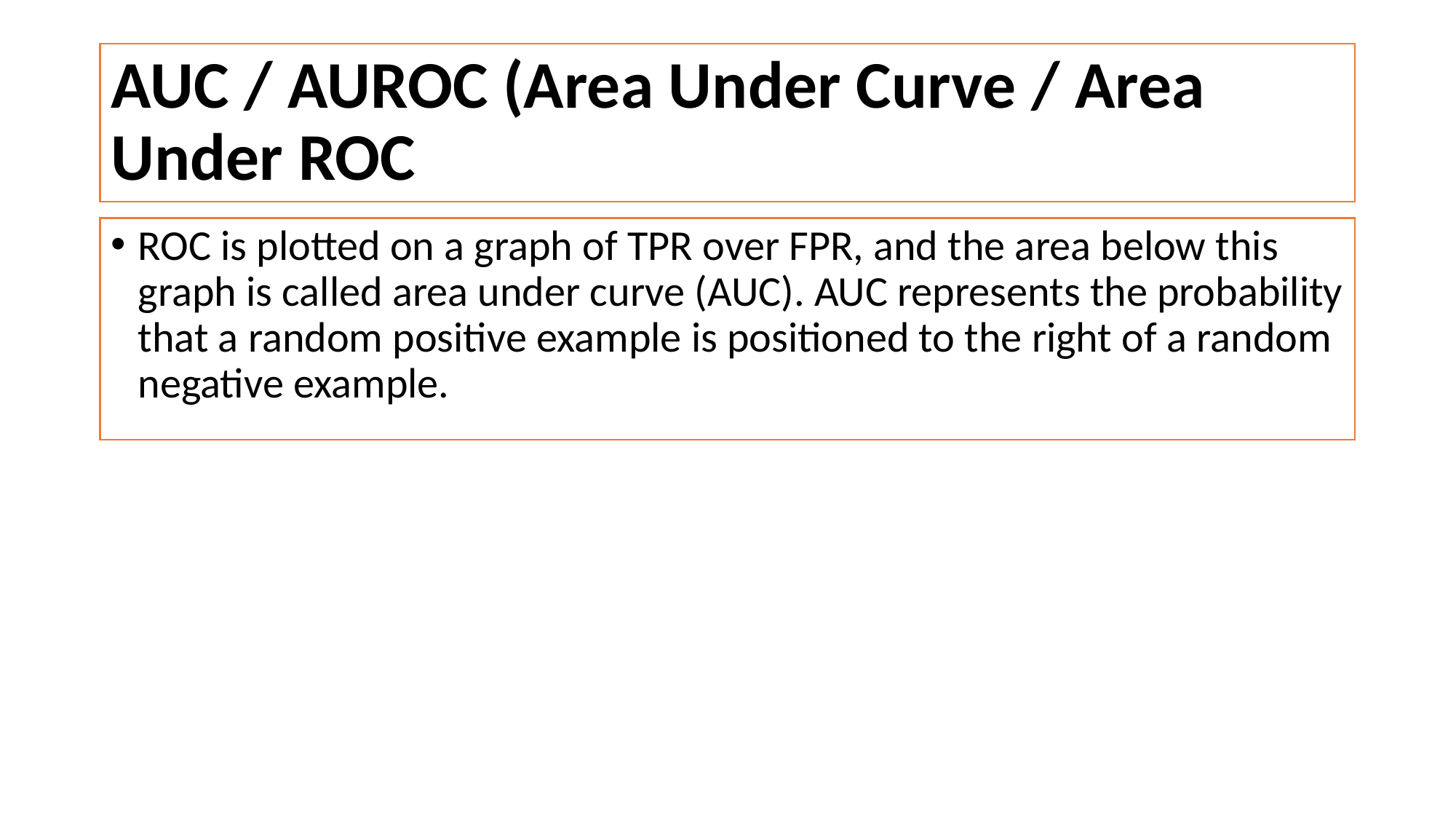

# AUC / AUROC (Area Under Curve / Area Under ROC
ROC is plotted on a graph of TPR over FPR, and the area below this graph is called area under curve (AUC). AUC represents the probability that a random positive example is positioned to the right of a random negative example.